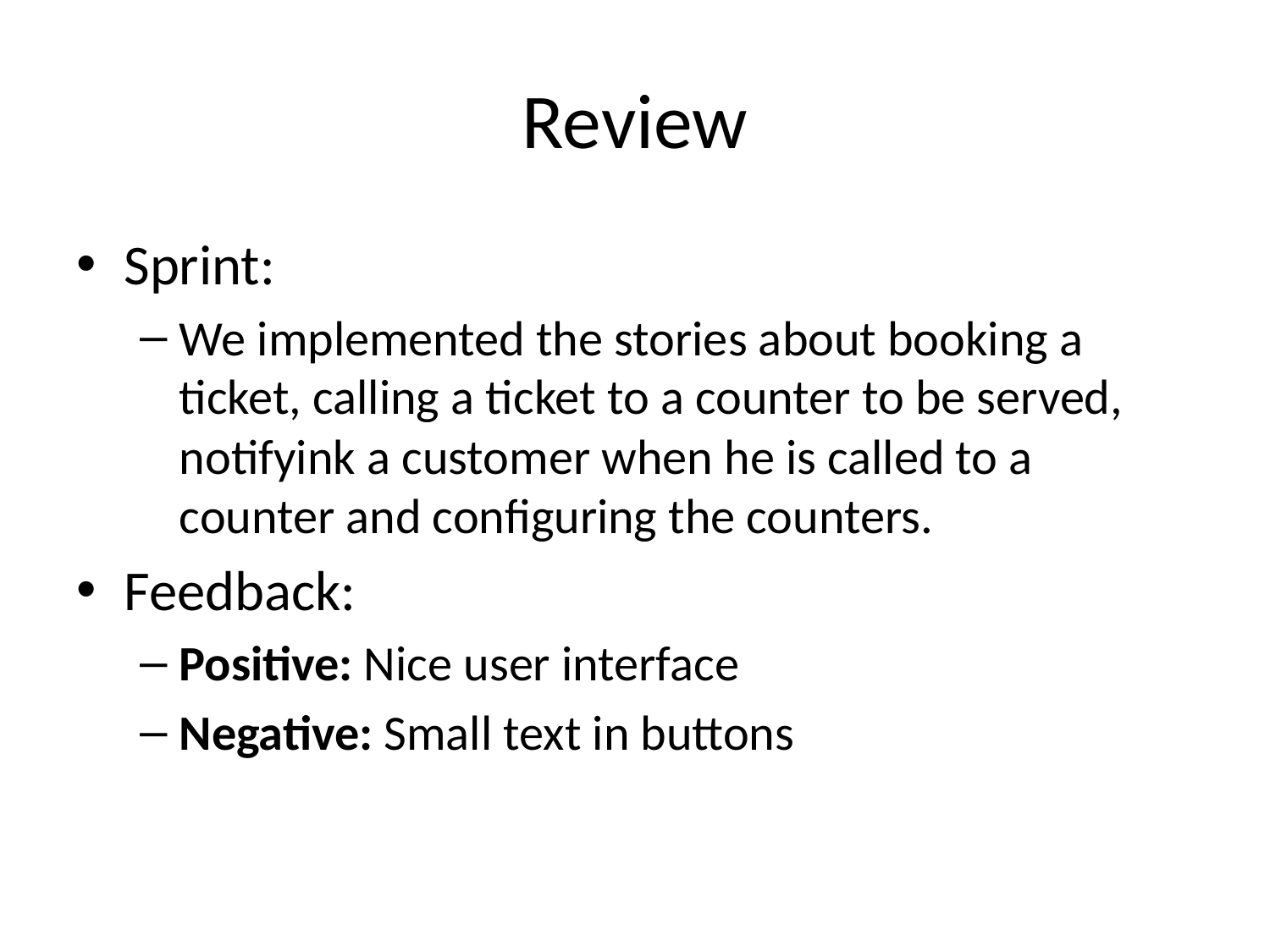

# Review
Sprint:
We implemented the stories about booking a ticket, calling a ticket to a counter to be served, notifyink a customer when he is called to a counter and configuring the counters.
Feedback:
Positive: Nice user interface
Negative: Small text in buttons